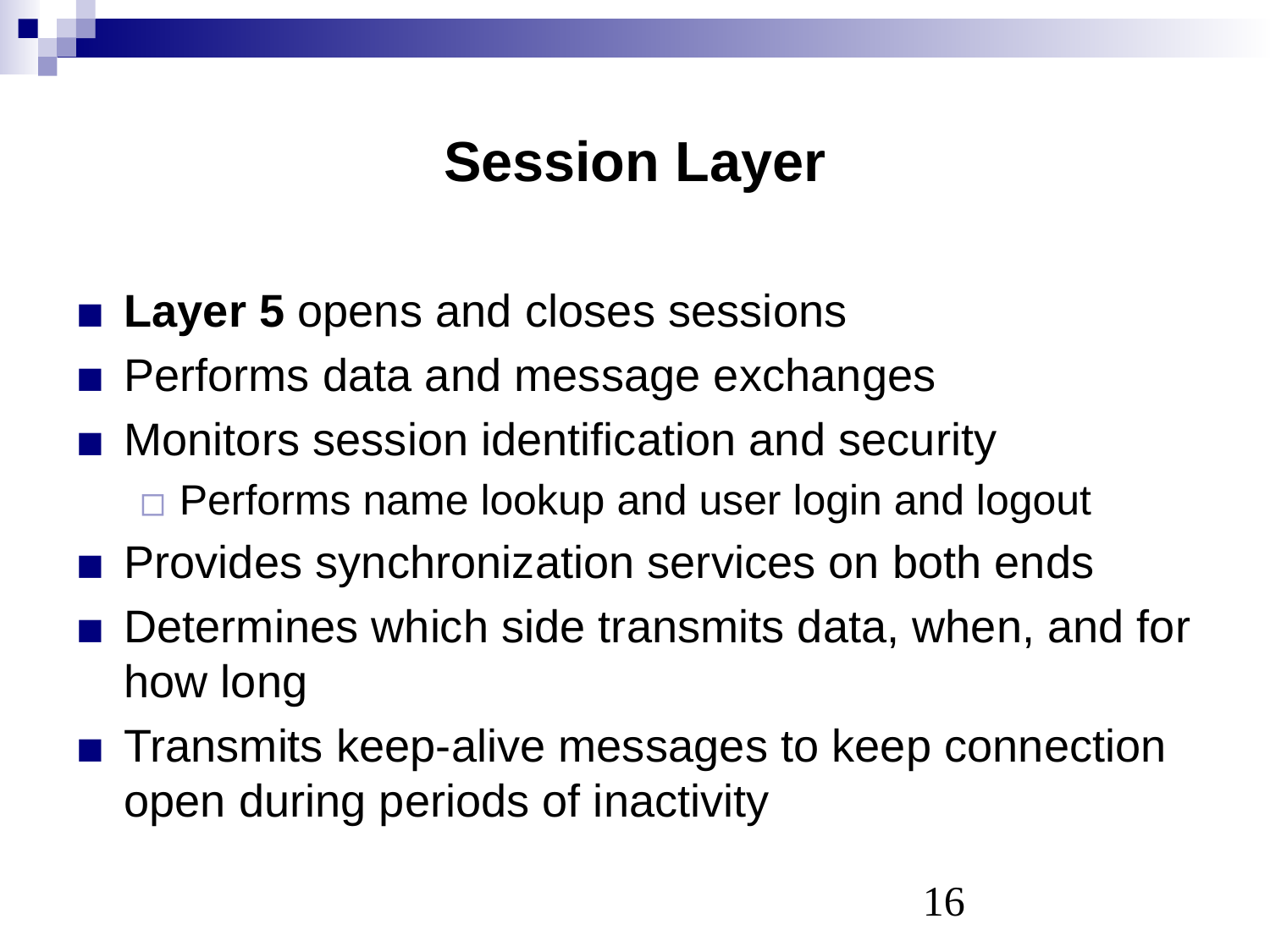

# Session Layer
Layer 5 opens and closes sessions
Performs data and message exchanges
Monitors session identification and security
Performs name lookup and user login and logout
Provides synchronization services on both ends
Determines which side transmits data, when, and for how long
Transmits keep-alive messages to keep connection open during periods of inactivity
16